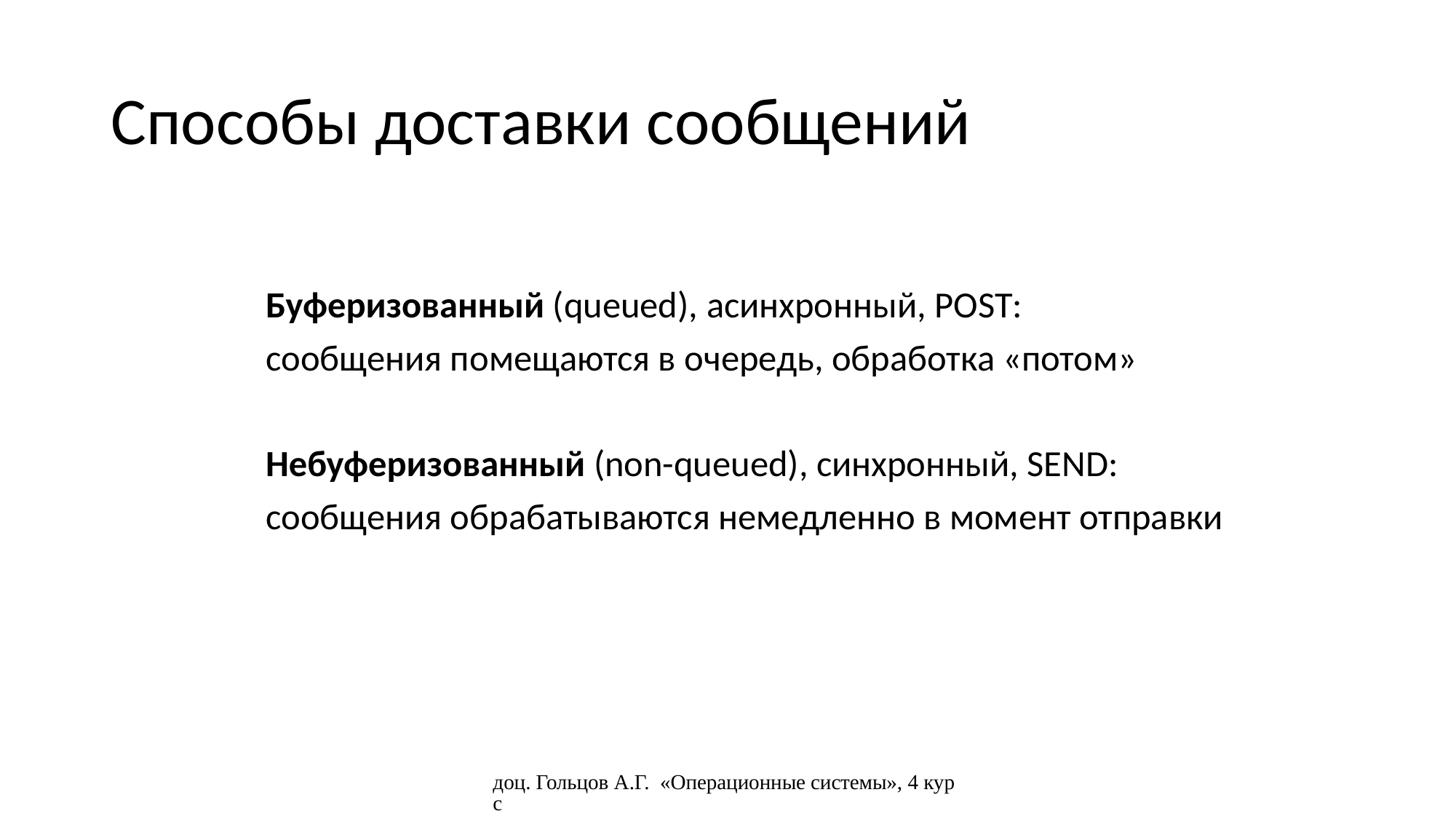

# Способы доставки сообщений
Буферизованный (queued), асинхронный, POST:
сообщения помещаются в очередь, обработка «потом»

Небуферизованный (non-queued), синхронный, SEND:
сообщения обрабатываются немедленно в момент отправки
доц. Гольцов А.Г.  «Операционные системы», 4 курс